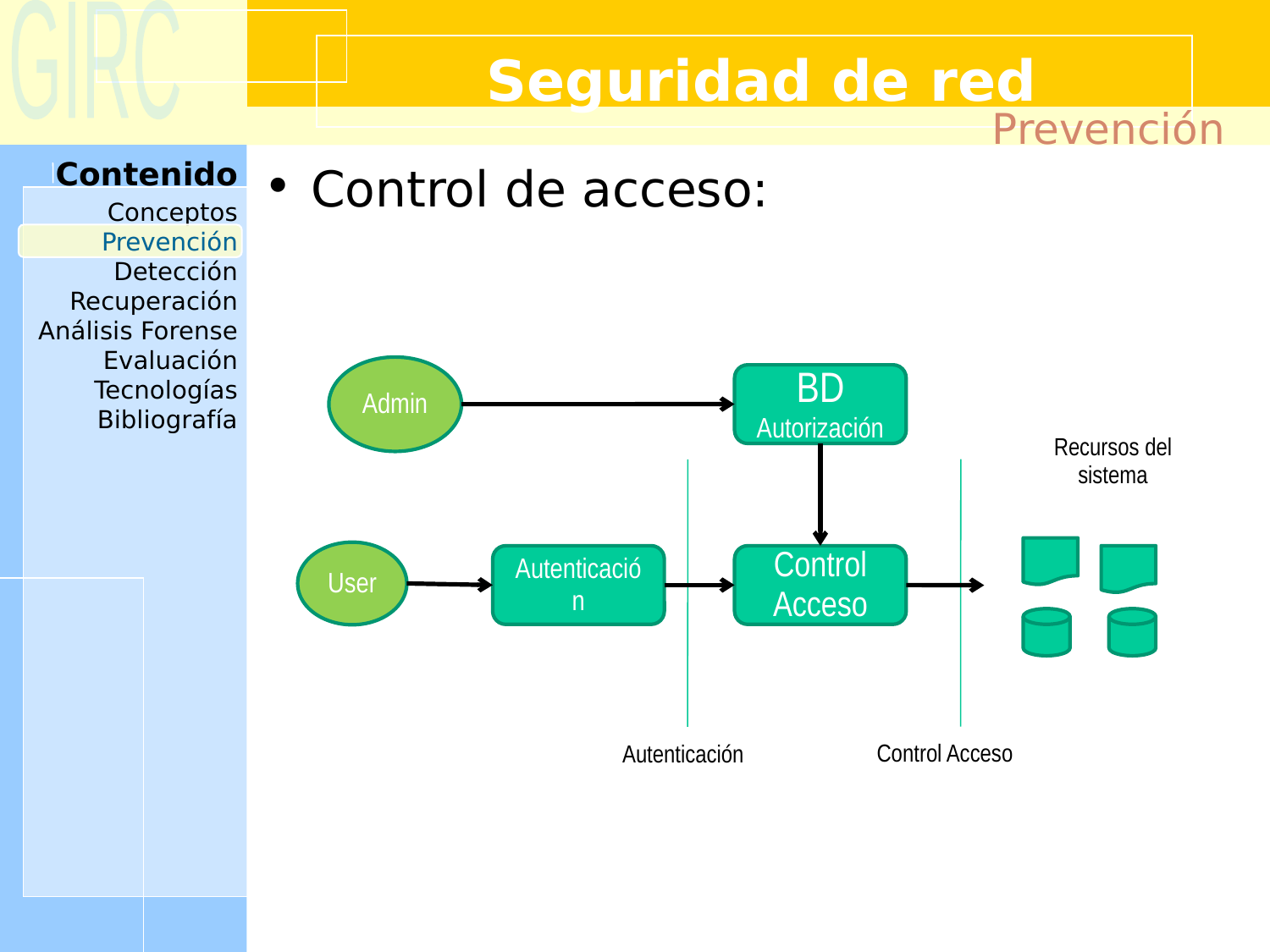

Seguridad de red
Prevención
Control de acceso:
Prevención

Admin
BD Autorización
Recursos del sistema

User
Autenticación
Control Acceso

Control Acceso
Autenticación